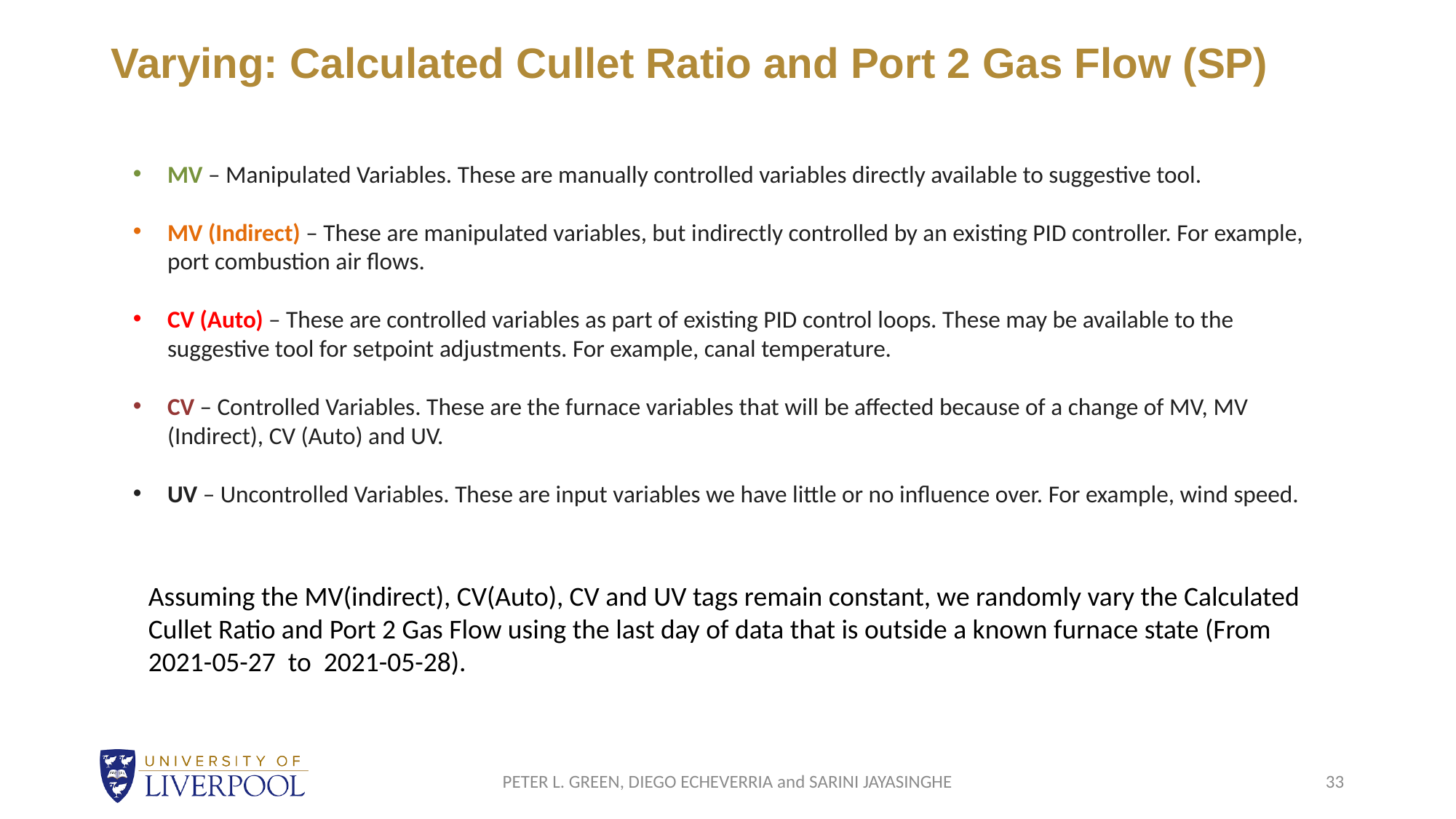

# Varying: Calculated Cullet Ratio and Port 2 Gas Flow (SP)

MV – Manipulated Variables. These are manually controlled variables directly available to suggestive tool.

MV (Indirect) – These are manipulated variables, but indirectly controlled by an existing PID controller. For example, port combustion air flows.

CV (Auto) – These are controlled variables as part of existing PID control loops. These may be available to the suggestive tool for setpoint adjustments. For example, canal temperature.

CV – Controlled Variables. These are the furnace variables that will be affected because of a change of MV, MV (Indirect), CV (Auto) and UV.

UV – Uncontrolled Variables. These are input variables we have little or no influence over. For example, wind speed.
Assuming the MV(indirect), CV(Auto), CV and UV tags remain constant, we randomly vary the Calculated Cullet Ratio and Port 2 Gas Flow using the last day of data that is outside a known furnace state (From  2021-05-27  to  2021-05-28).

PETER L. GREEN, DIEGO ECHEVERRIA and SARINI JAYASINGHE
33